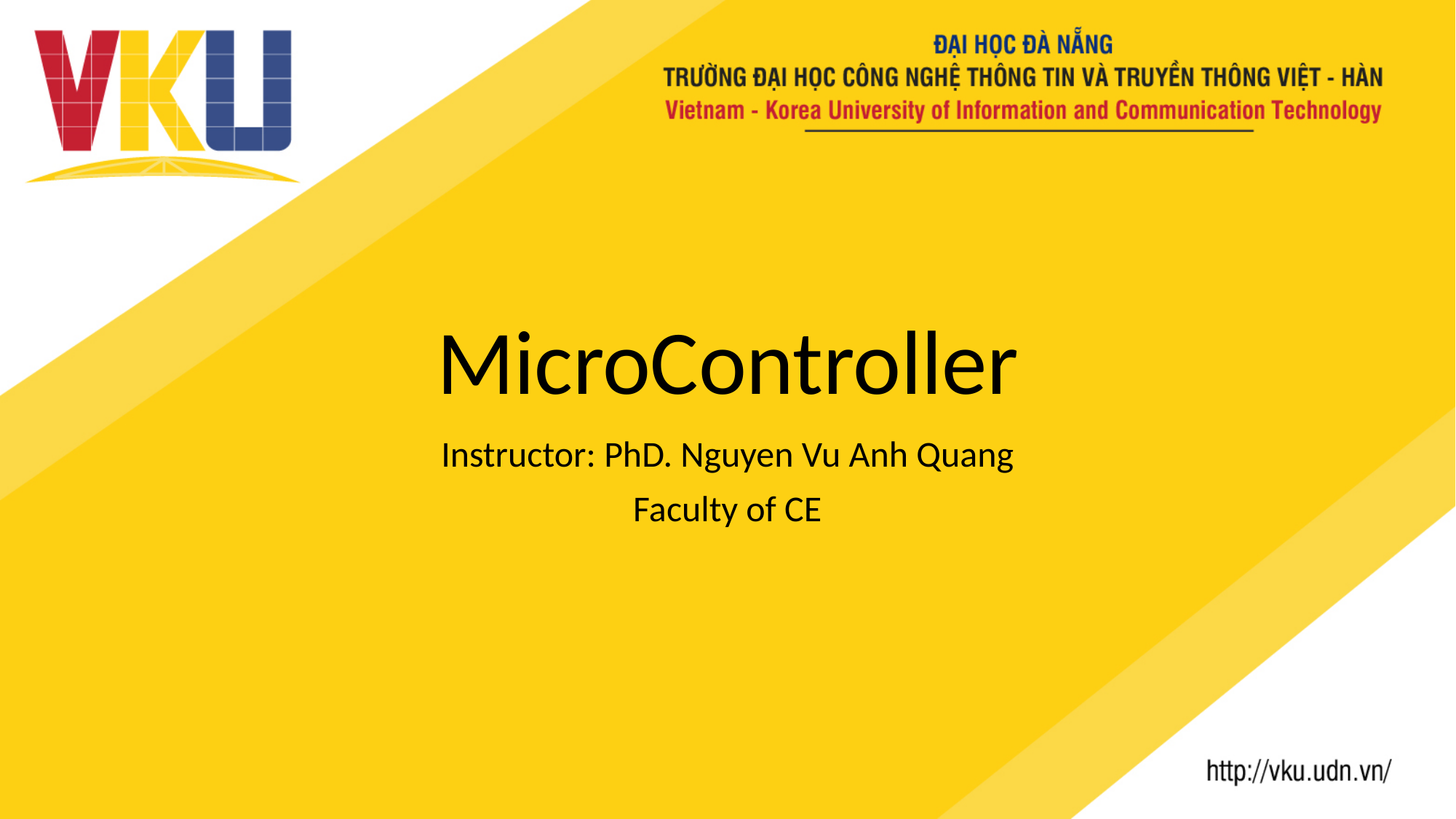

# MicroController
Instructor: PhD. Nguyen Vu Anh Quang
Faculty of CE